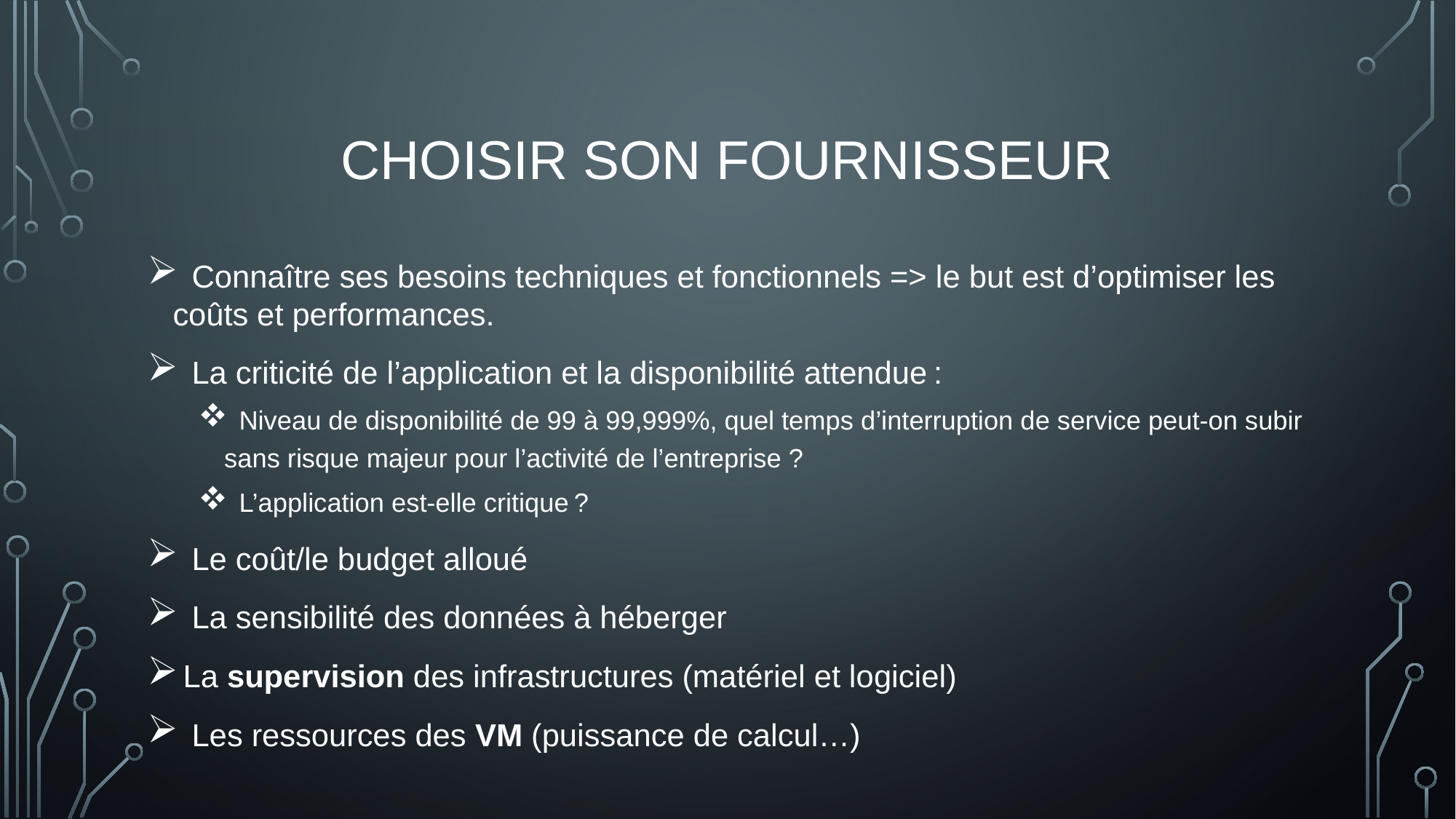

# Choisir son fournisseur
  Connaître ses besoins techniques et fonctionnels => le but est d’optimiser les coûts et performances.
  La criticité de l’application et la disponibilité attendue :
  Niveau de disponibilité de 99 à 99,999%, quel temps d’interruption de service peut-on subir sans risque majeur pour l’activité de l’entreprise ?
  L’application est-elle critique ?
  Le coût/le budget alloué
  La sensibilité des données à héberger
 La supervision des infrastructures (matériel et logiciel)
  Les ressources des VM (puissance de calcul…)